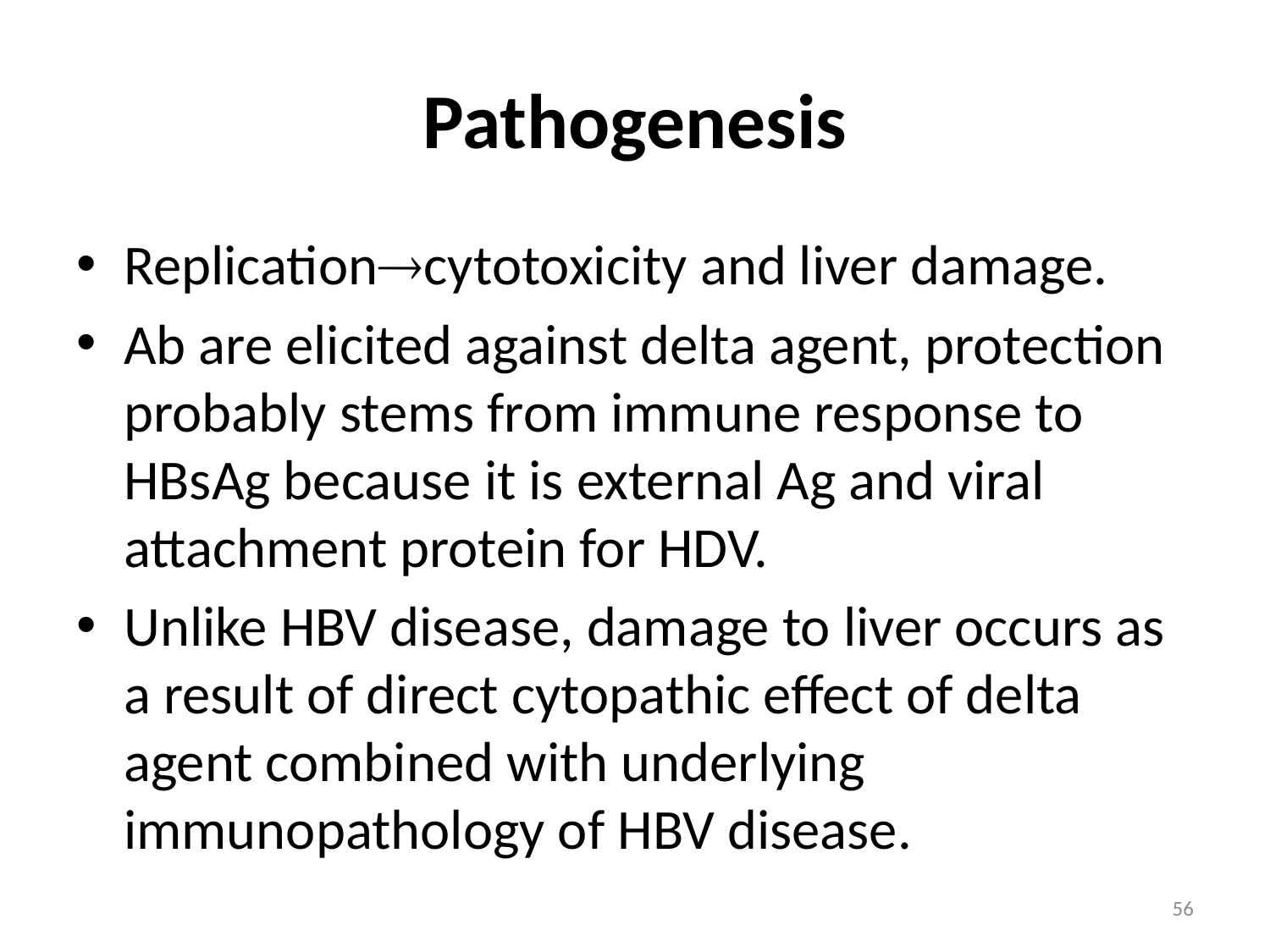

# Pathogenesis
Replication→cytotoxicity and liver damage.
Ab are elicited against delta agent, protection probably stems from immune response to HBsAg because it is external Ag and viral attachment protein for HDV.
Unlike HBV disease, damage to liver occurs as a result of direct cytopathic effect of delta agent combined with underlying immunopathology of HBV disease.

56